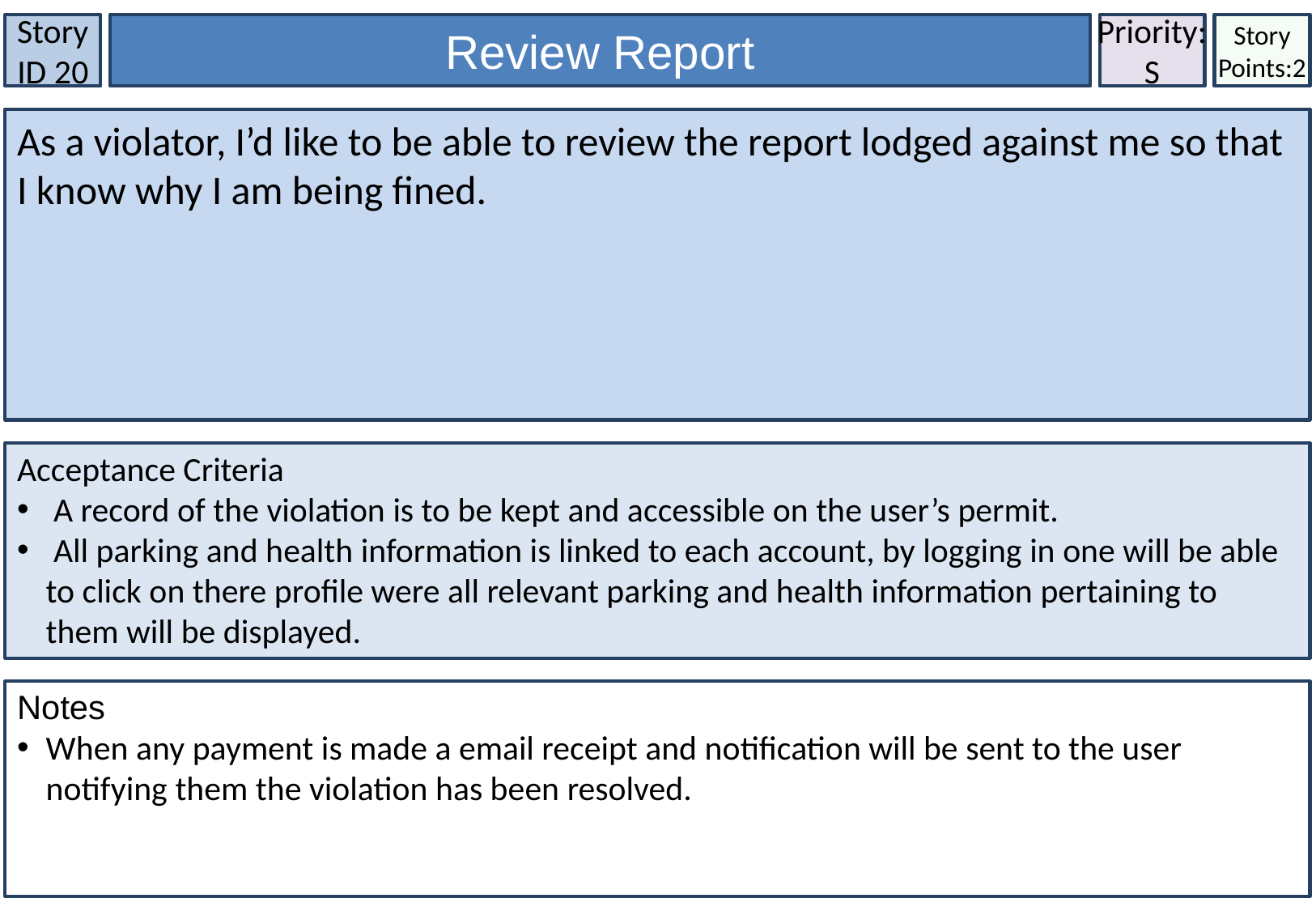

Story ID 20
Review Report
Priority:
S
Story Points:2
As a violator, I’d like to be able to review the report lodged against me so that I know why I am being fined.
Acceptance Criteria
 A record of the violation is to be kept and accessible on the user’s permit.
 All parking and health information is linked to each account, by logging in one will be able to click on there profile were all relevant parking and health information pertaining to them will be displayed.

Notes
When any payment is made a email receipt and notification will be sent to the user notifying them the violation has been resolved.